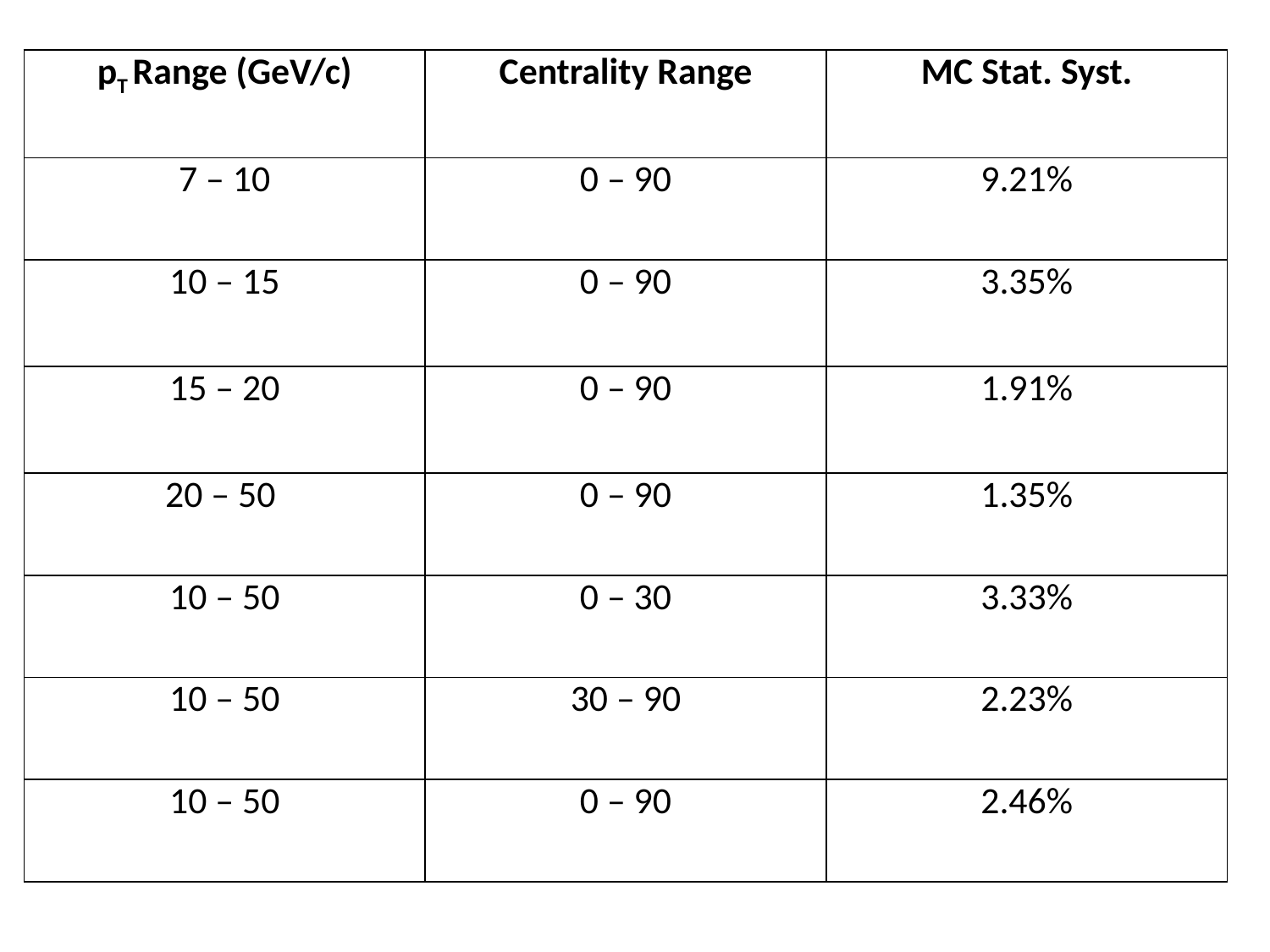

| pT Range (GeV/c) | Centrality Range | MC Stat. Syst. |
| --- | --- | --- |
| 7 – 10 | 0 – 90 | 9.21% |
| 10 – 15 | 0 – 90 | 3.35% |
| 15 – 20 | 0 – 90 | 1.91% |
| 20 – 50 | 0 – 90 | 1.35% |
| 10 – 50 | 0 – 30 | 3.33% |
| 10 – 50 | 30 – 90 | 2.23% |
| 10 – 50 | 0 – 90 | 2.46% |